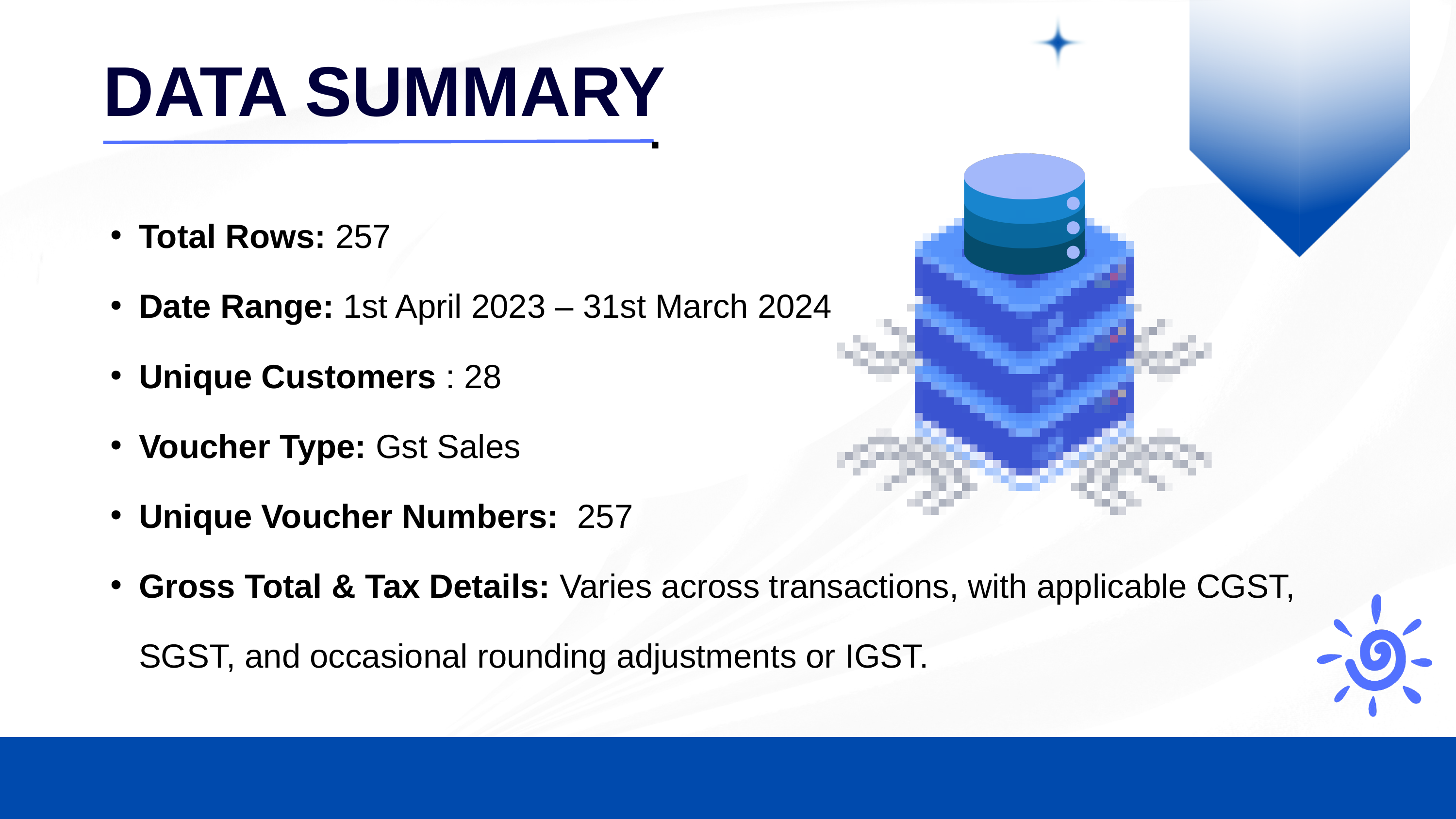

DATA SUMMARY
.

Total Rows: 257
Date Range: 1st April 2023 – 31st March 2024
Unique Customers : 28
Voucher Type: Gst Sales
Unique Voucher Numbers:  257
Gross Total & Tax Details: Varies across transactions, with applicable CGST, SGST, and occasional rounding adjustments or IGST.